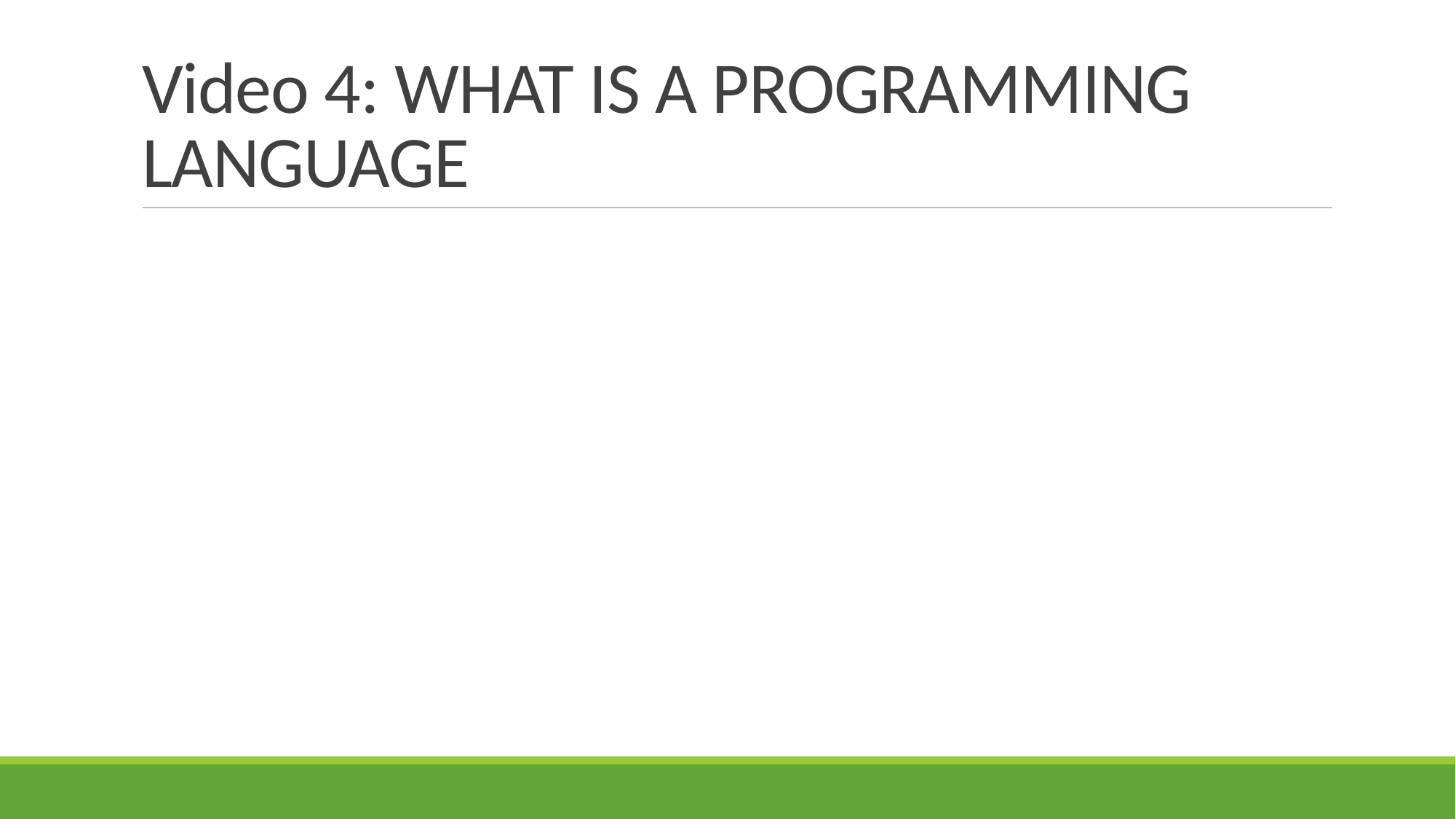

# Video 4: WHAT IS A PROGRAMMING LANGUAGE